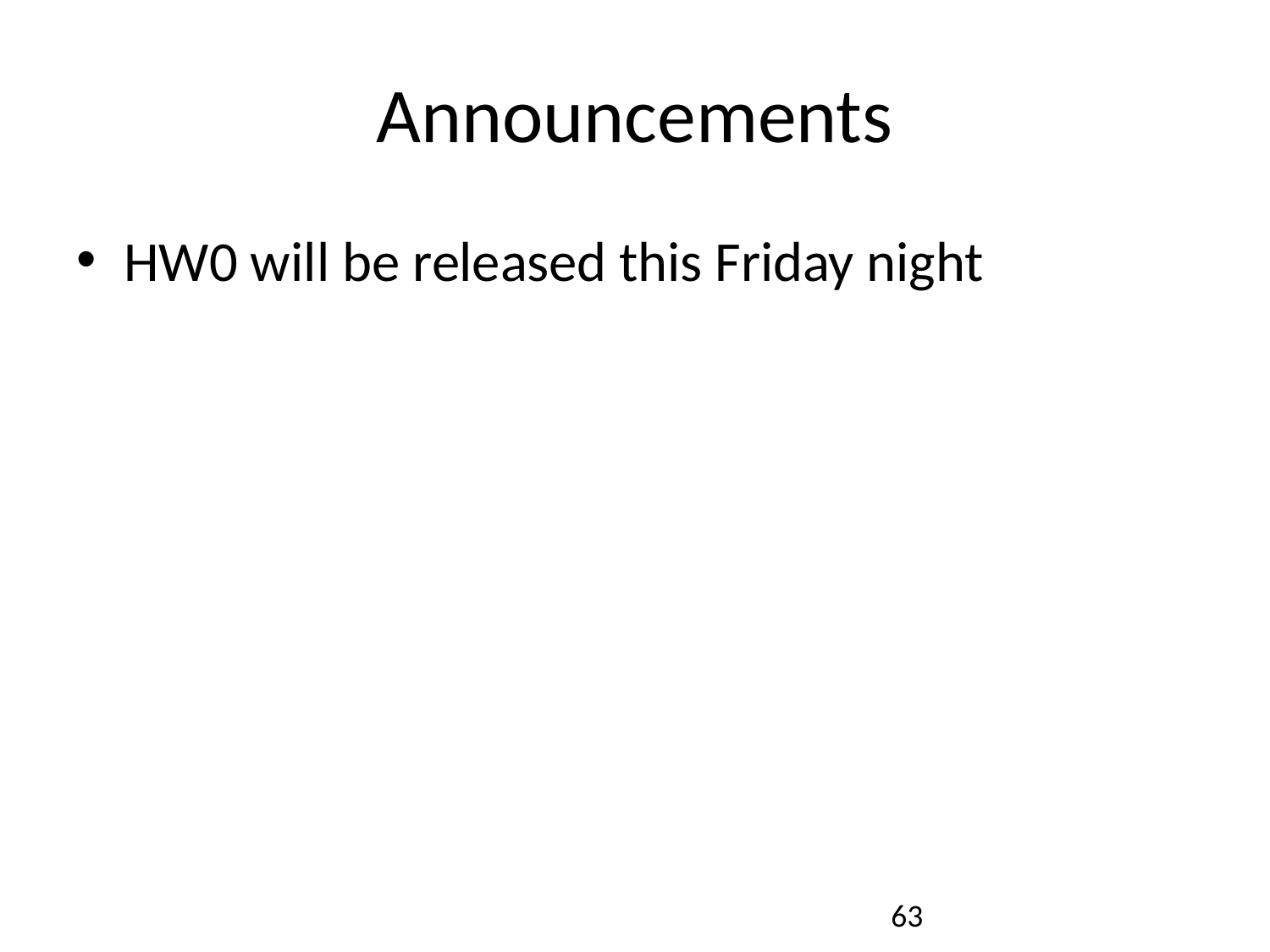

# Announcements
HW0 will be released this Friday night
63